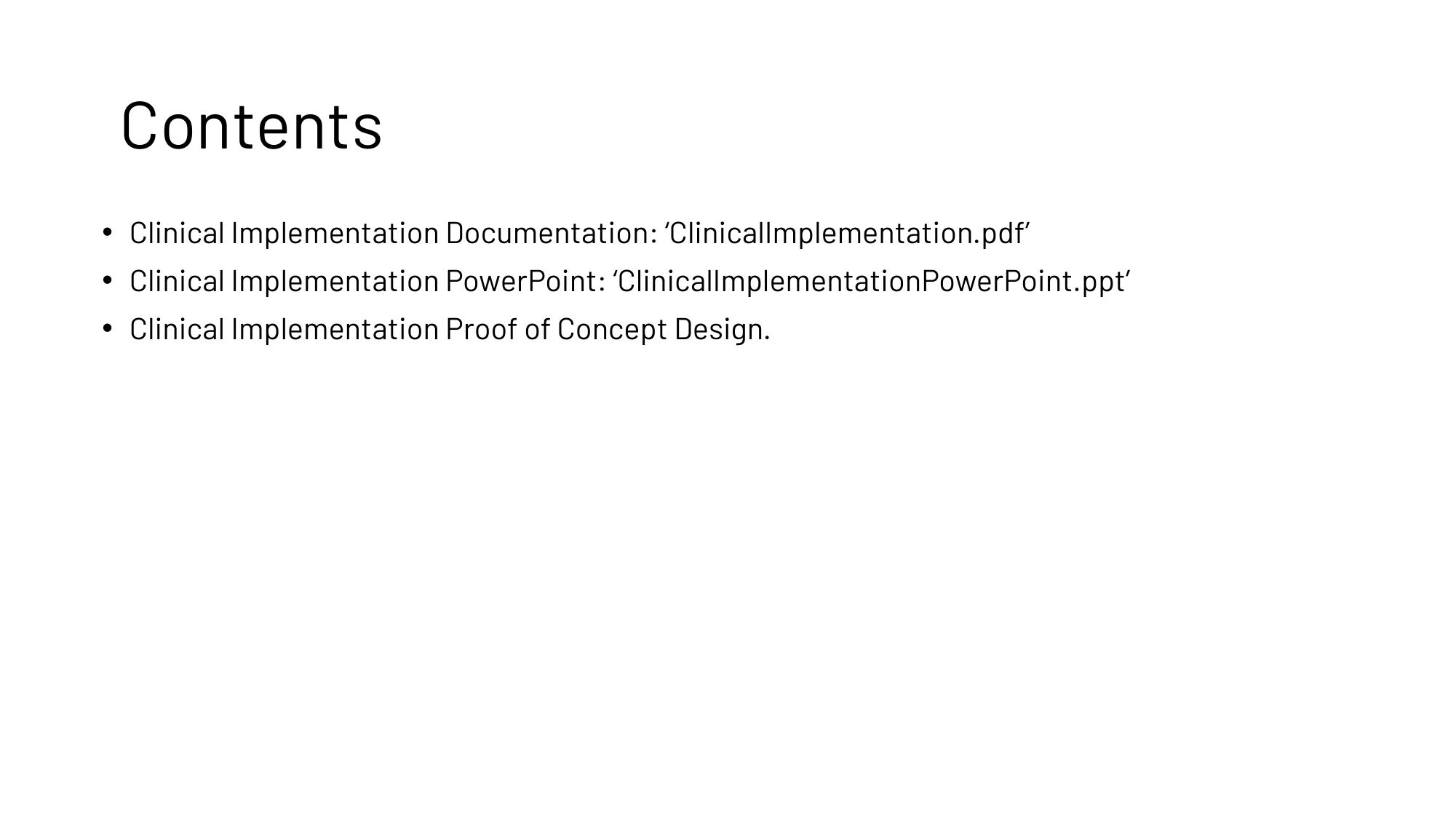

# Contents
Clinical Implementation Documentation: ‘ClinicalImplementation.pdf’
Clinical Implementation PowerPoint: ‘ClinicalImplementationPowerPoint.ppt’
Clinical Implementation Proof of Concept Design.